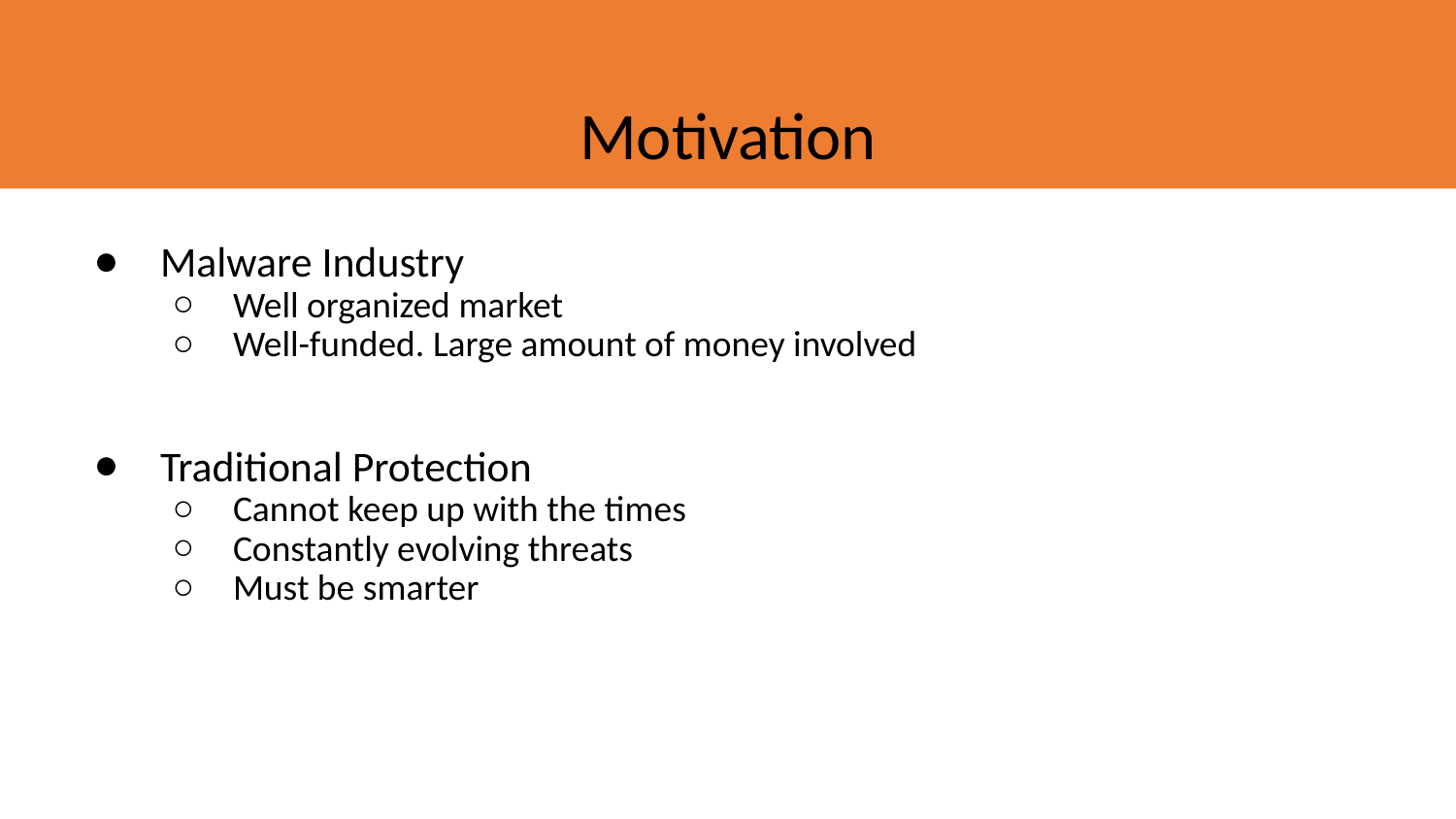

# Motivation
Malware Industry
Well organized market
Well-funded. Large amount of money involved

Traditional Protection
Cannot keep up with the times
Constantly evolving threats
Must be smarter